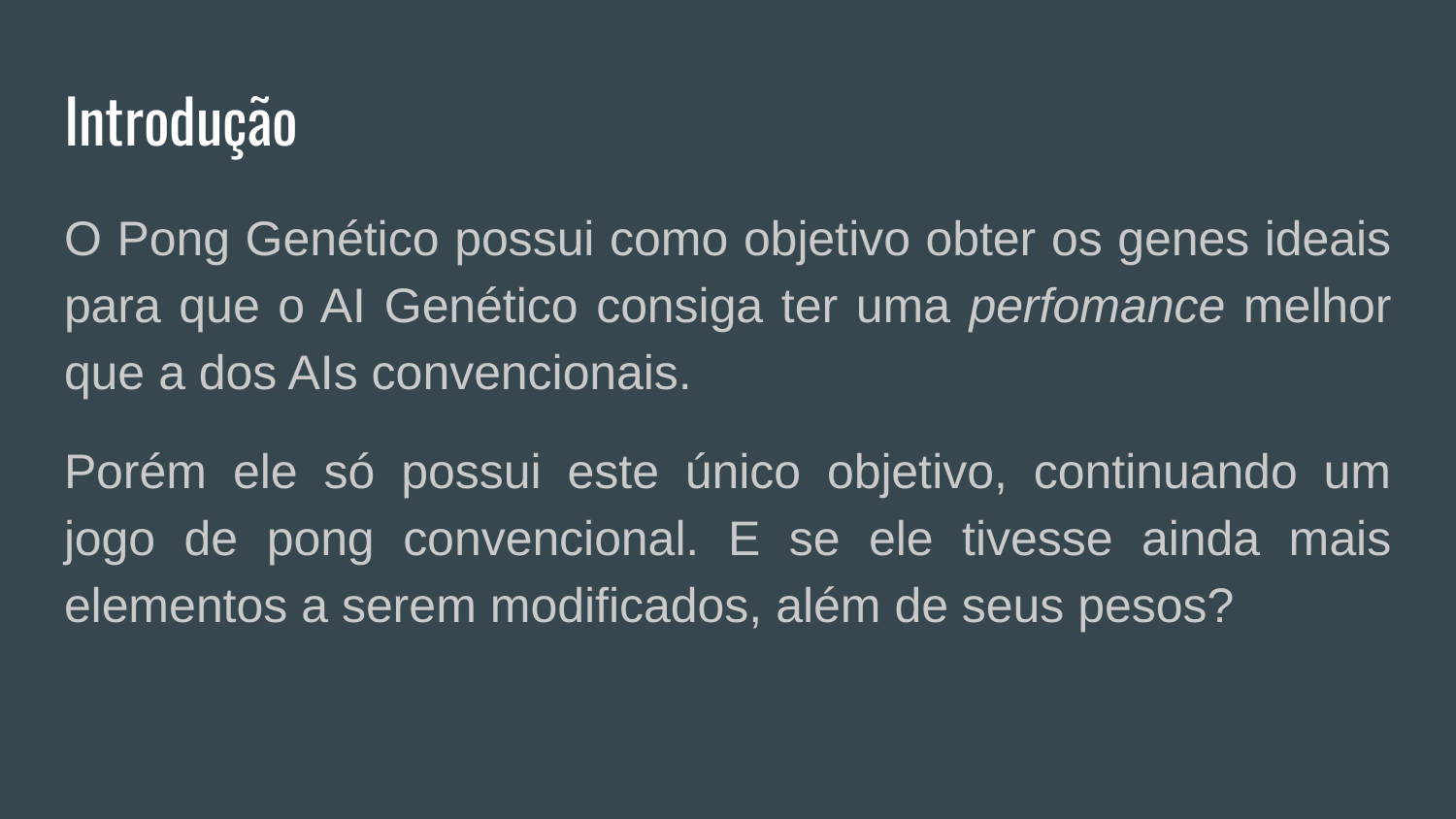

# Introdução
O Pong Genético possui como objetivo obter os genes ideais para que o AI Genético consiga ter uma perfomance melhor que a dos AIs convencionais.
Porém ele só possui este único objetivo, continuando um jogo de pong convencional. E se ele tivesse ainda mais elementos a serem modificados, além de seus pesos?